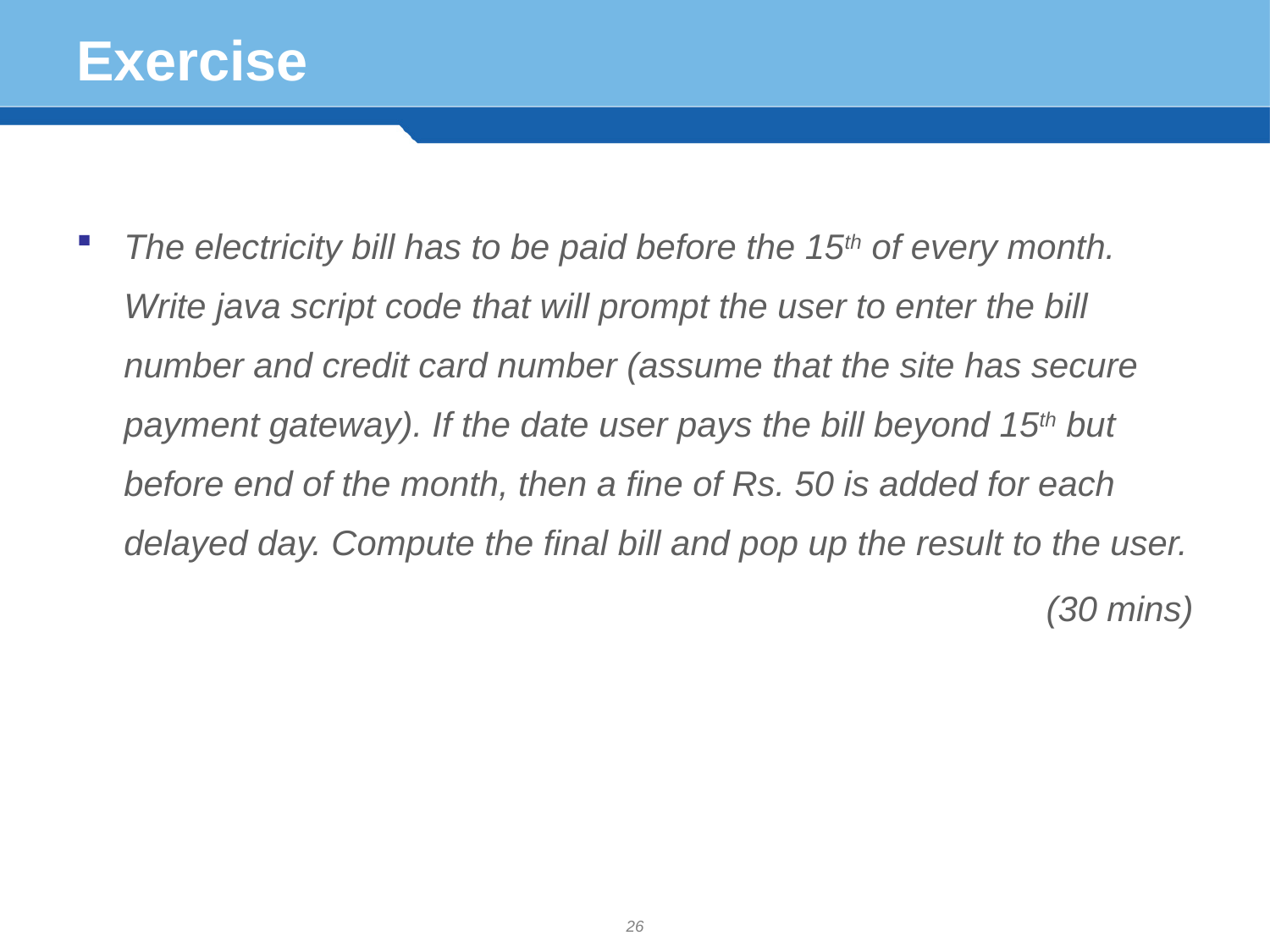

# Exercise
The electricity bill has to be paid before the 15th of every month. Write java script code that will prompt the user to enter the bill number and credit card number (assume that the site has secure payment gateway). If the date user pays the bill beyond 15th but before end of the month, then a fine of Rs. 50 is added for each delayed day. Compute the final bill and pop up the result to the user.
(30 mins)
26